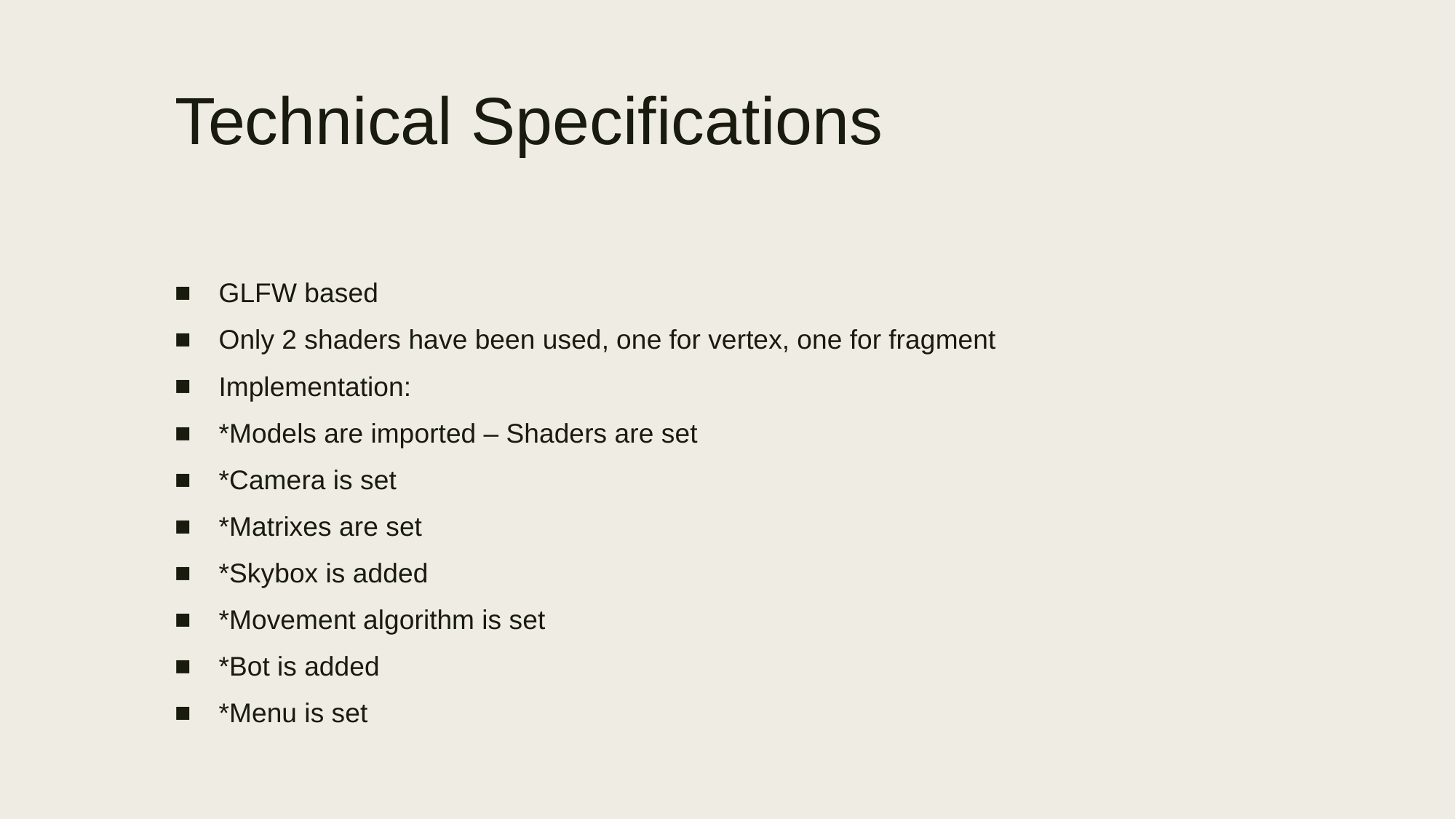

# Technical Specifications
GLFW based
Only 2 shaders have been used, one for vertex, one for fragment
Implementation:
*Models are imported – Shaders are set
*Camera is set
*Matrixes are set
*Skybox is added
*Movement algorithm is set
*Bot is added
*Menu is set